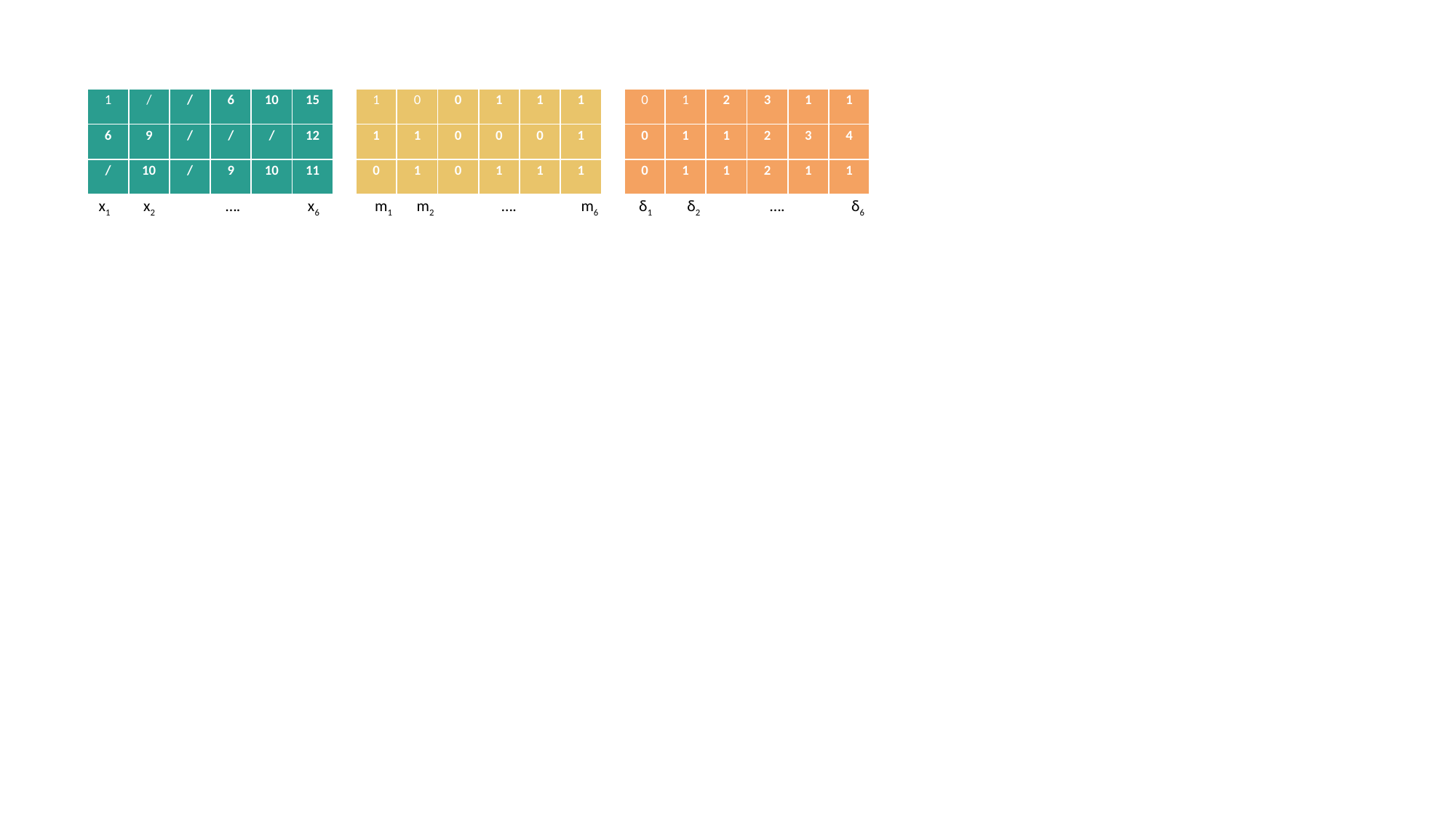

| 1 | / | / | 6 | 10 | 15 |
| --- | --- | --- | --- | --- | --- |
| 6 | 9 | / | / | / | 12 |
| / | 10 | / | 9 | 10 | 11 |
| 1 | 0 | 0 | 1 | 1 | 1 |
| --- | --- | --- | --- | --- | --- |
| 1 | 1 | 0 | 0 | 0 | 1 |
| 0 | 1 | 0 | 1 | 1 | 1 |
| 0 | 1 | 2 | 3 | 1 | 1 |
| --- | --- | --- | --- | --- | --- |
| 0 | 1 | 1 | 2 | 3 | 4 |
| 0 | 1 | 1 | 2 | 1 | 1 |
x1
x2
 ….
x6
m1
m2
 ….
m6
δ1
δ2
 ….
δ6
31